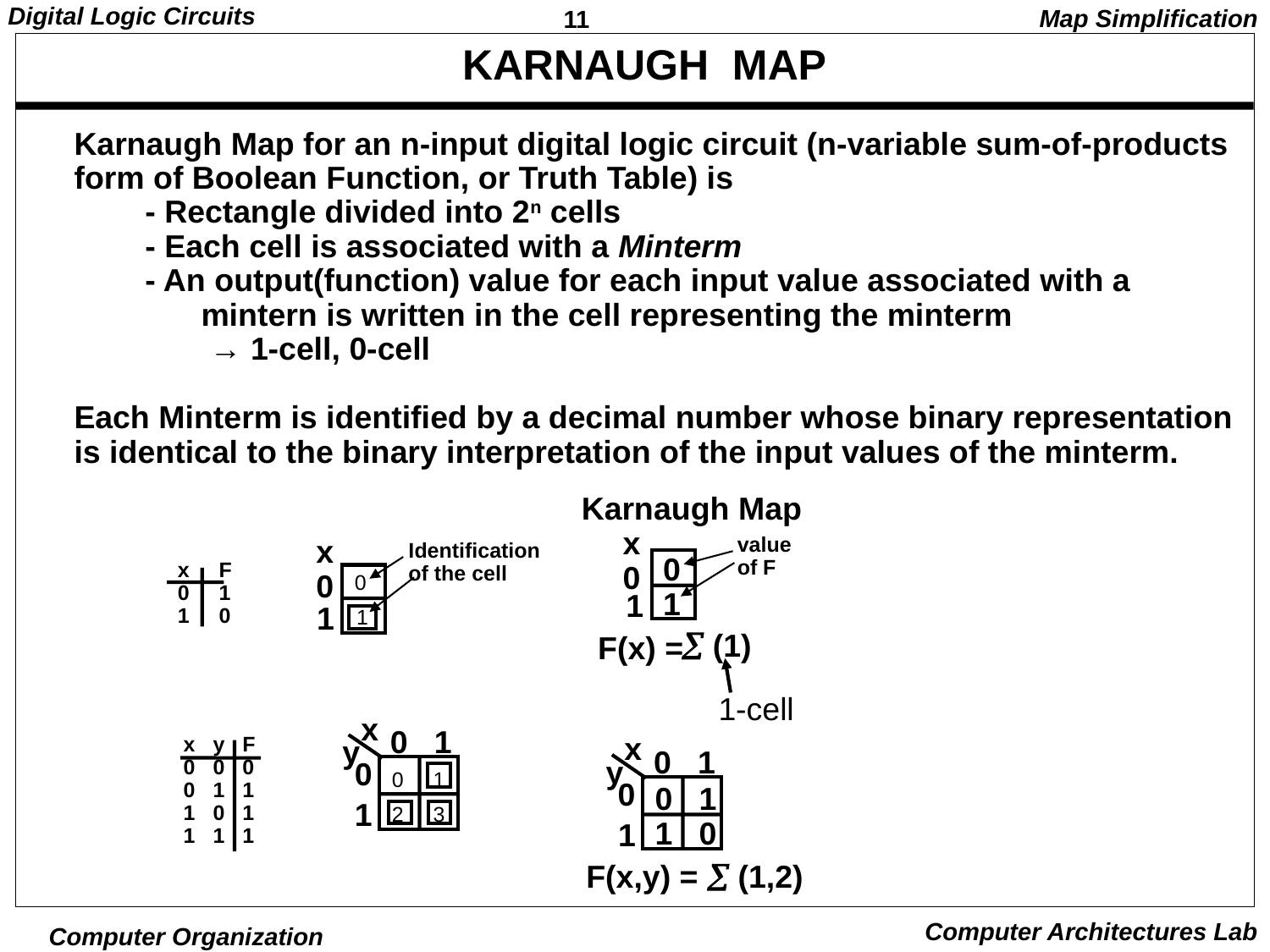

Map Simplification
# KARNAUGH  MAP
Karnaugh Map for an n-input digital logic circuit (n-variable sum-of-products
form of Boolean Function, or Truth Table) is
        - Rectangle divided into 2n cells
        - Each cell is associated with a Minterm
        - An output(function) value for each input value associated with a
	mintern is written in the cell representing the minterm
	 → 1-cell, 0-cell

Each Minterm is identified by a decimal number whose binary representation
is identical to the binary interpretation of the input values of the minterm.
Karnaugh Map
x
0
value
of F
x
0
Identification
of the cell
0

x     F
0     1
1     0

0

1
1

1

1

∑ (1)
F(x) =

1-cell
x
0   1
x
x   y   F
0   0   0
0   1   1
1   0   1
1   1   1
y

0   1
0     1
2     3
y
0

0
0   1

1

1   0
1

F(x,y) = ∑ (1,2)